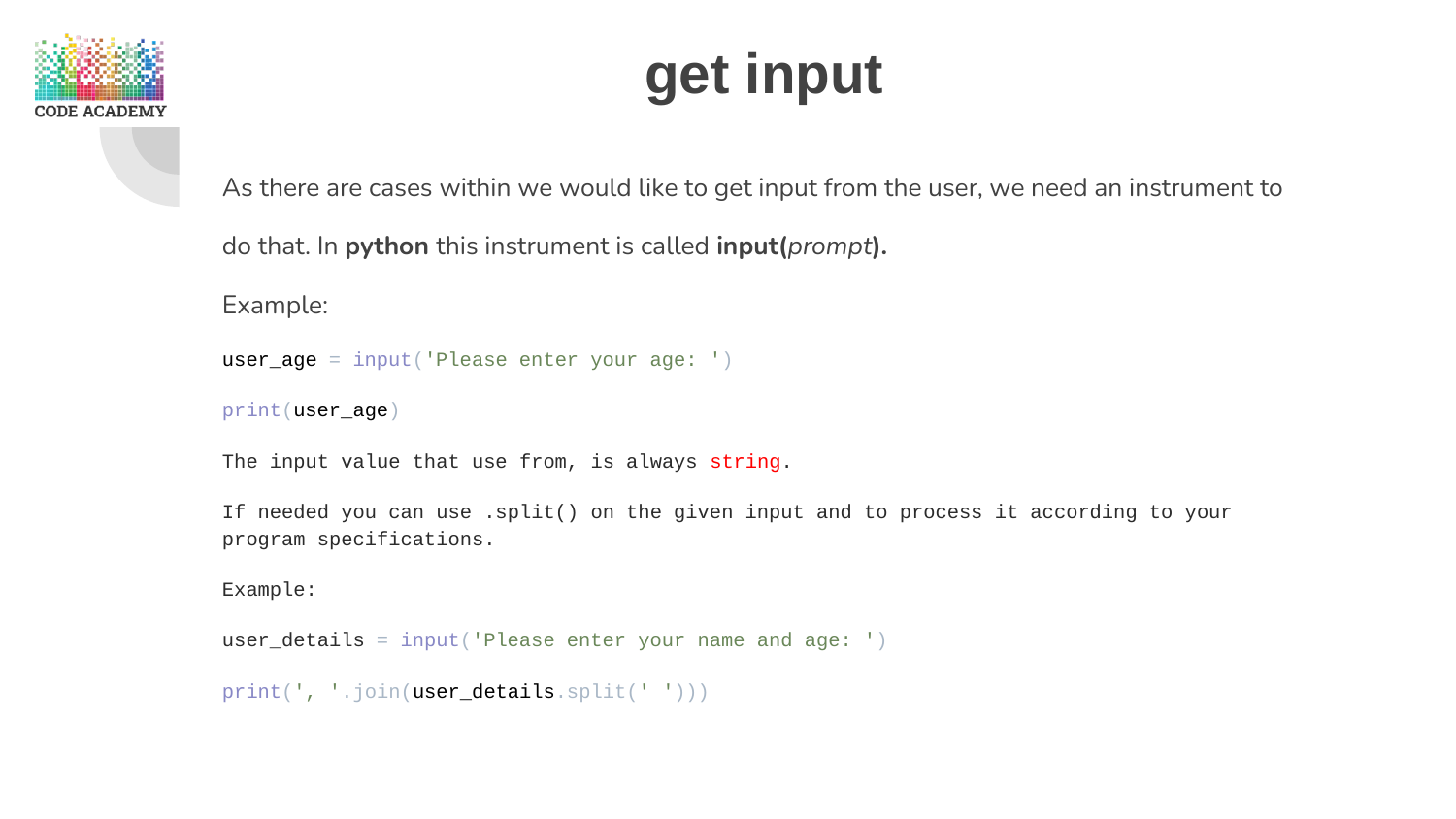

# get input
As there are cases within we would like to get input from the user, we need an instrument to
do that. In python this instrument is called input(prompt).
Example:
user_age = input('Please enter your age: ')
print(user_age)
The input value that use from, is always string.
If needed you can use .split() on the given input and to process it according to your program specifications.
Example:
user_details = input('Please enter your name and age: ')
print(', '.join(user_details.split(' ')))